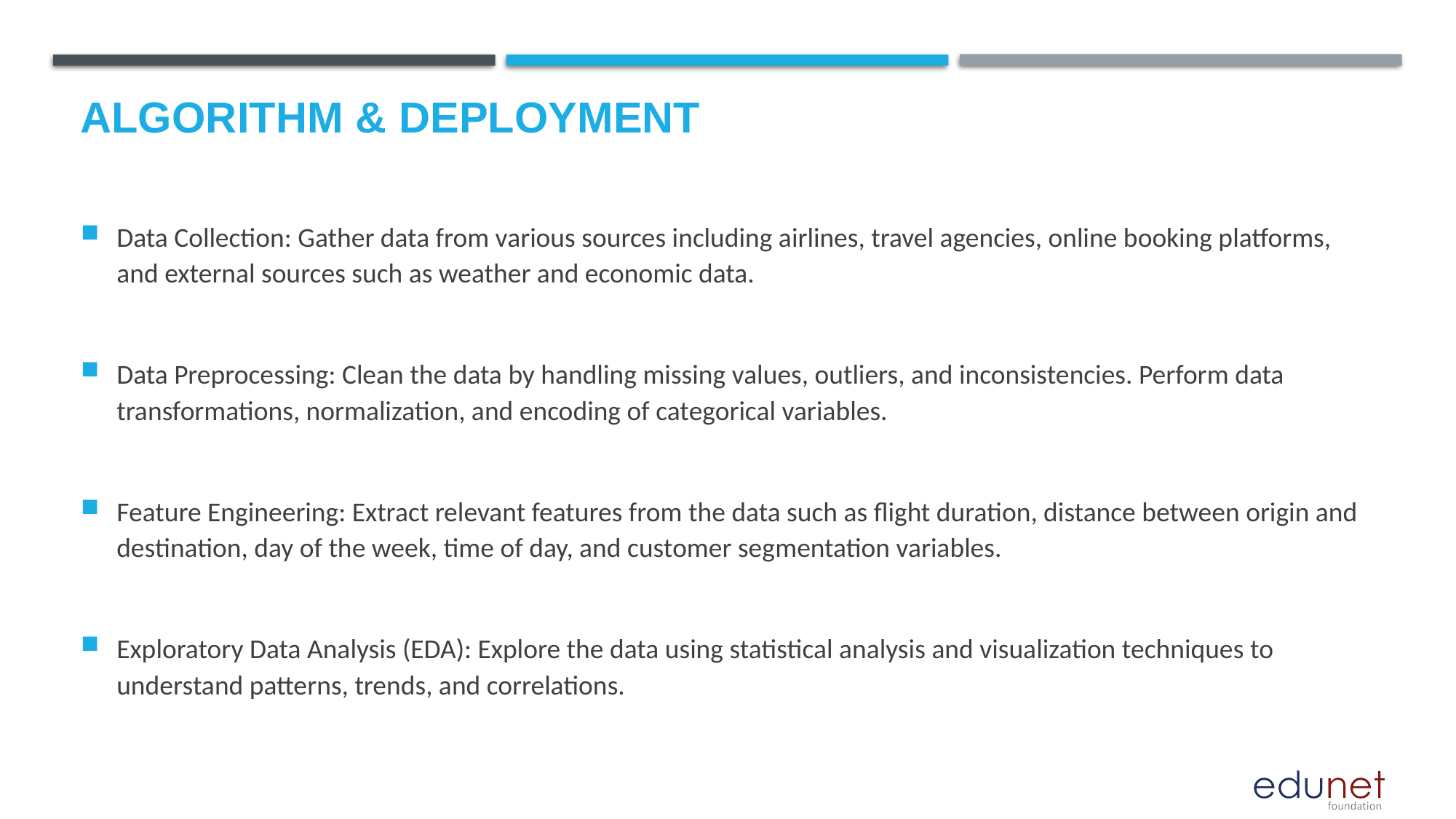

# Algorithm & Deployment

Data Collection: Gather data from various sources including airlines, travel agencies, online booking platforms, and external sources such as weather and economic data.

Data Preprocessing: Clean the data by handling missing values, outliers, and inconsistencies. Perform data transformations, normalization, and encoding of categorical variables.

Feature Engineering: Extract relevant features from the data such as flight duration, distance between origin and destination, day of the week, time of day, and customer segmentation variables.

Exploratory Data Analysis (EDA): Explore the data using statistical analysis and visualization techniques to understand patterns, trends, and correlations.